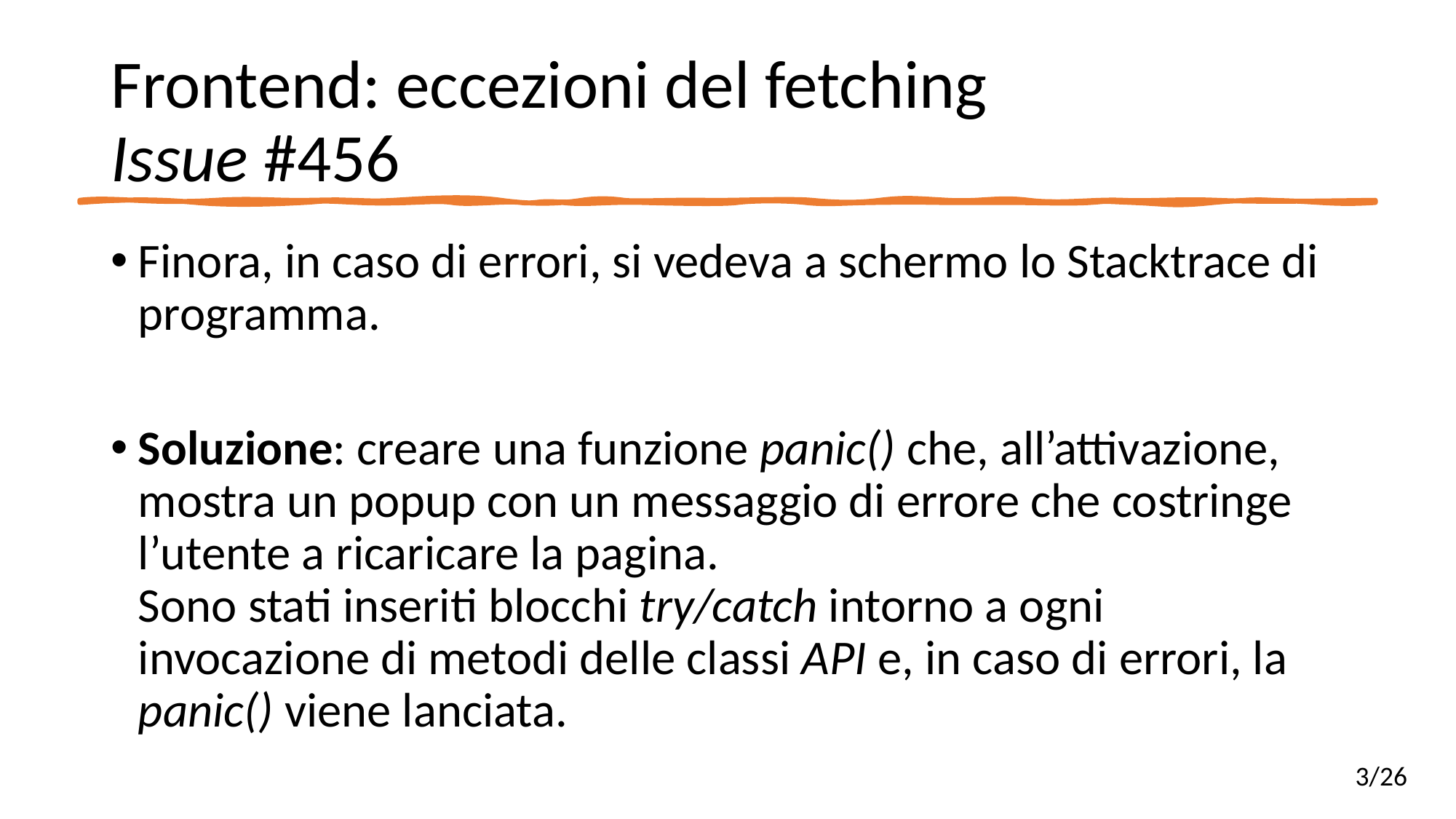

# Frontend: eccezioni del fetching Issue #456

Finora, in caso di errori, si vedeva a schermo lo Stacktrace di programma.

Soluzione: creare una funzione panic() che, all’attivazione, mostra un popup con un messaggio di errore che costringe l’utente a ricaricare la pagina.
Sono stati inseriti blocchi try/catch intorno a ogni invocazione di metodi delle classi API e, in caso di errori, la panic() viene lanciata.

3/26